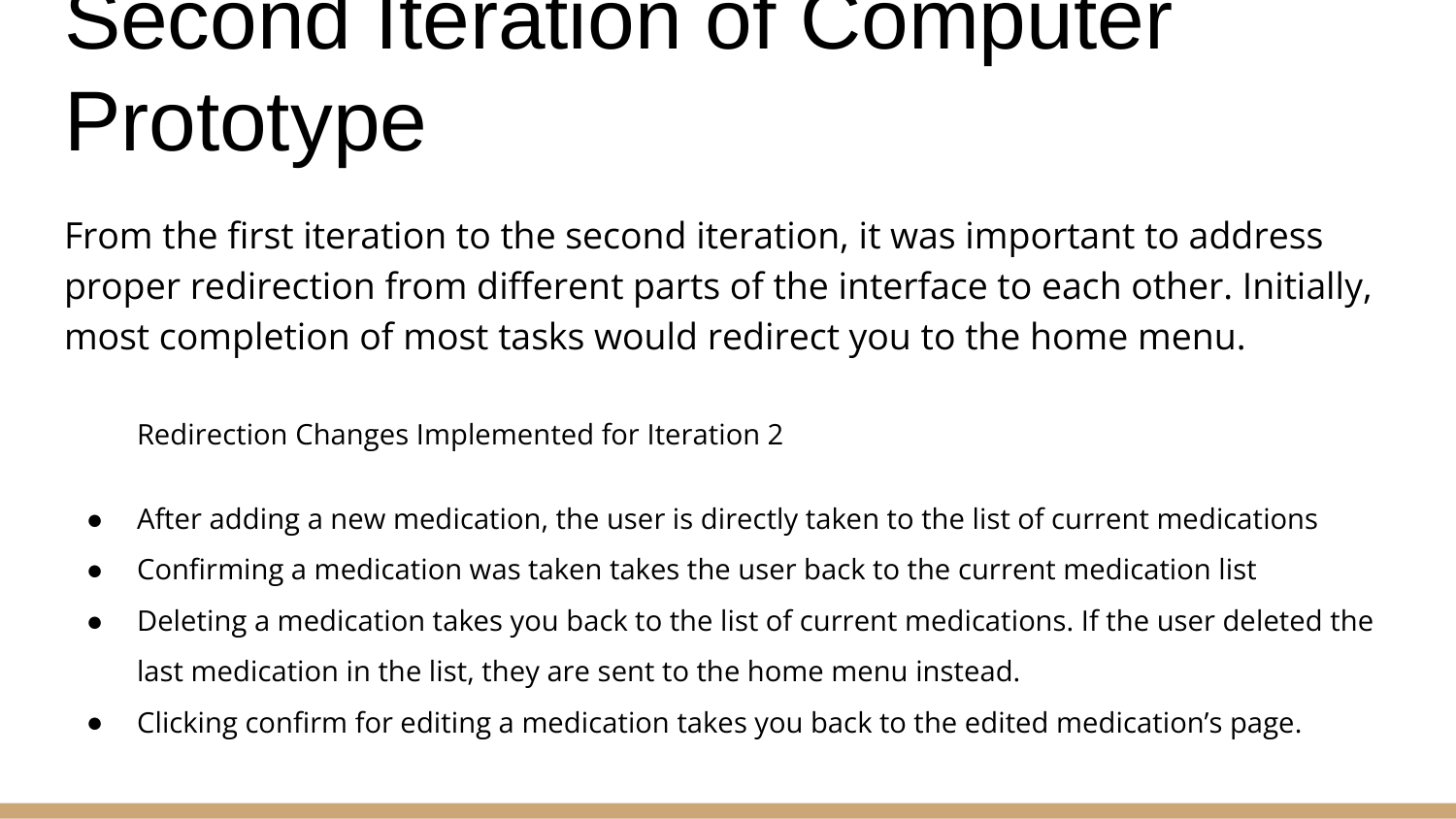

# Second Iteration of Computer Prototype
From the first iteration to the second iteration, it was important to address proper redirection from different parts of the interface to each other. Initially, most completion of most tasks would redirect you to the home menu.
Redirection Changes Implemented for Iteration 2

After adding a new medication, the user is directly taken to the list of current medications
Confirming a medication was taken takes the user back to the current medication list
Deleting a medication takes you back to the list of current medications. If the user deleted the last medication in the list, they are sent to the home menu instead.
Clicking confirm for editing a medication takes you back to the edited medication’s page.